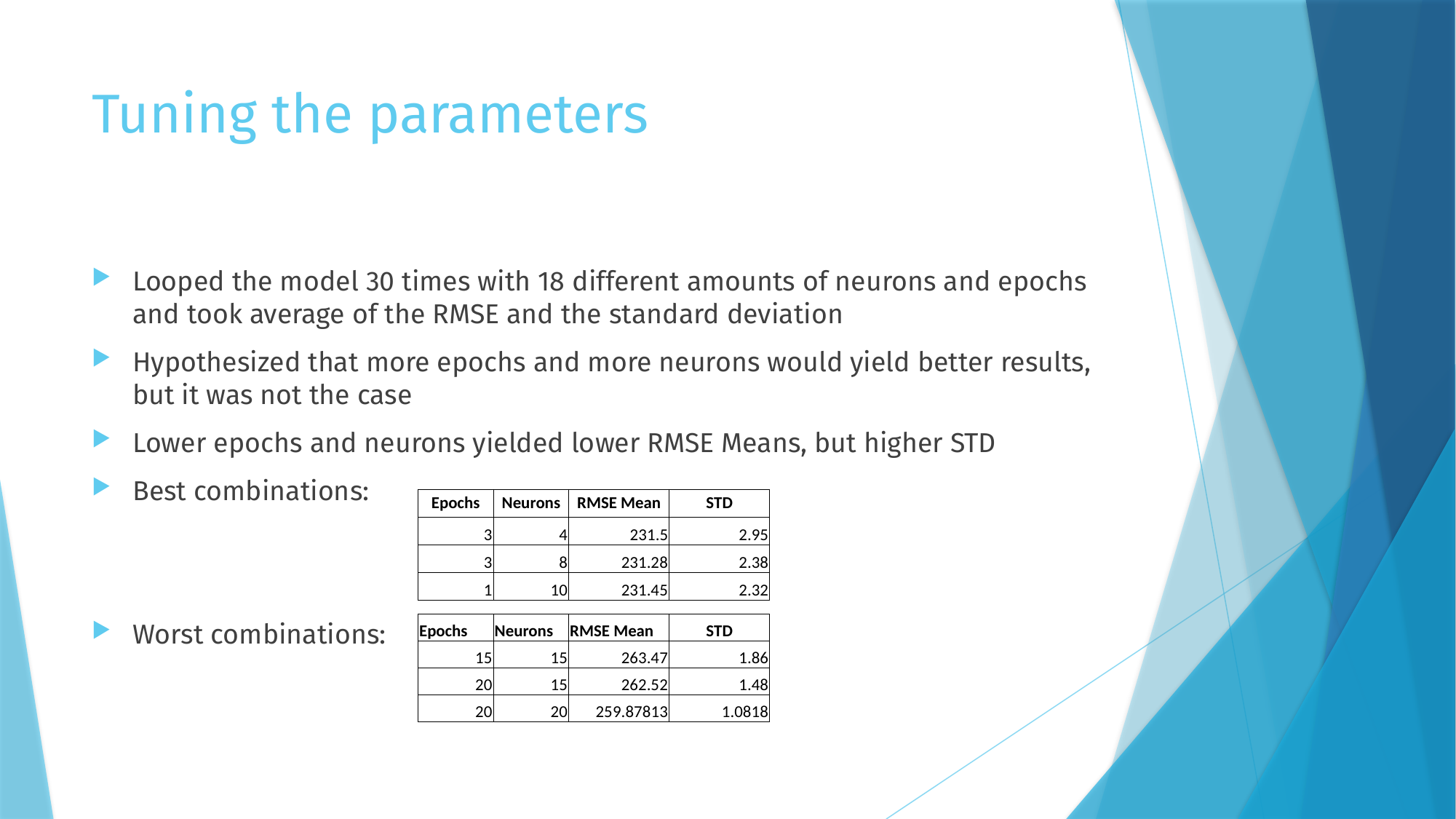

# Tuning the parameters
Looped the model 30 times with 18 different amounts of neurons and epochs and took average of the RMSE and the standard deviation
Hypothesized that more epochs and more neurons would yield better results, but it was not the case
Lower epochs and neurons yielded lower RMSE Means, but higher STD
Best combinations:

Worst combinations:
| Epochs | Neurons | RMSE Mean | STD |
| --- | --- | --- | --- |
| 3 | 4 | 231.5 | 2.95 |
| 3 | 8 | 231.28 | 2.38 |
| 1 | 10 | 231.45 | 2.32 |
| Epochs | Neurons | RMSE Mean | STD |
| --- | --- | --- | --- |
| 15 | 15 | 263.47 | 1.86 |
| 20 | 15 | 262.52 | 1.48 |
| 20 | 20 | 259.87813 | 1.0818 |
|  |  |  |  |